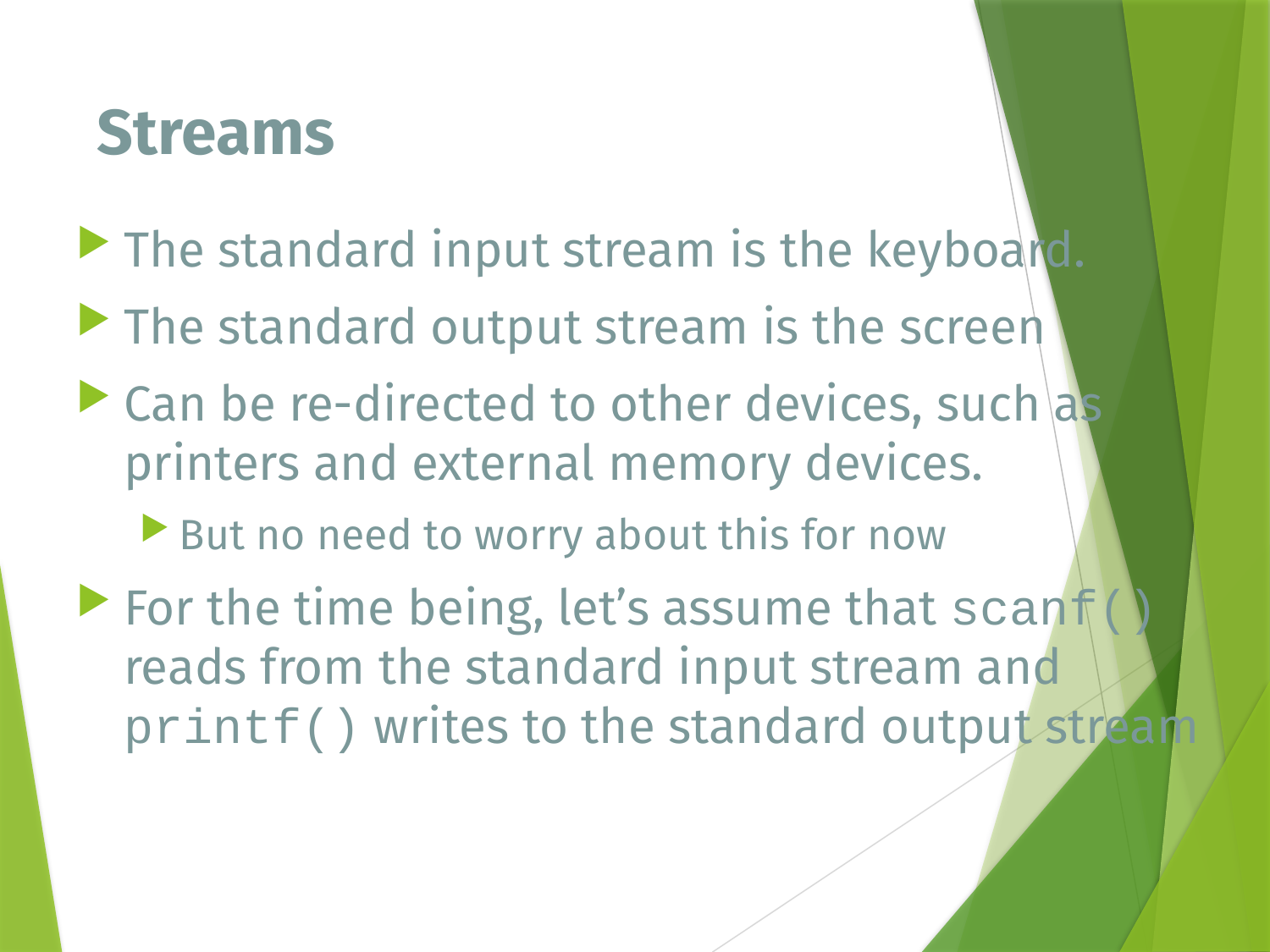

# Streams
The standard input stream is the keyboard.
The standard output stream is the screen
Can be re-directed to other devices, such as printers and external memory devices.
But no need to worry about this for now
For the time being, let’s assume that scanf() reads from the standard input stream and printf() writes to the standard output stream